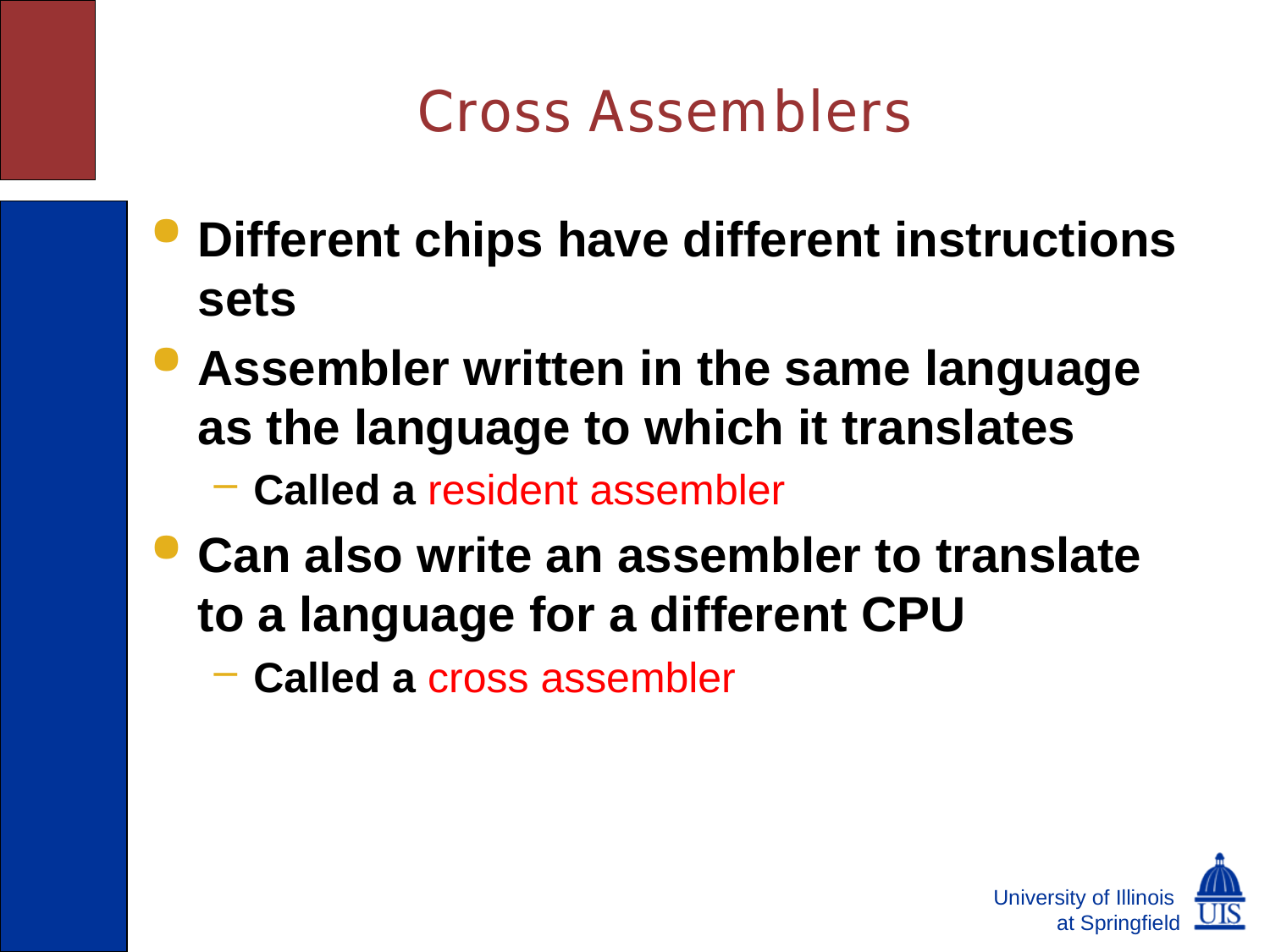

Cross Assemblers
Different chips have different instructions sets
Assembler written in the same language as the language to which it translates
Called a resident assembler
Can also write an assembler to translate to a language for a different CPU
Called a cross assembler